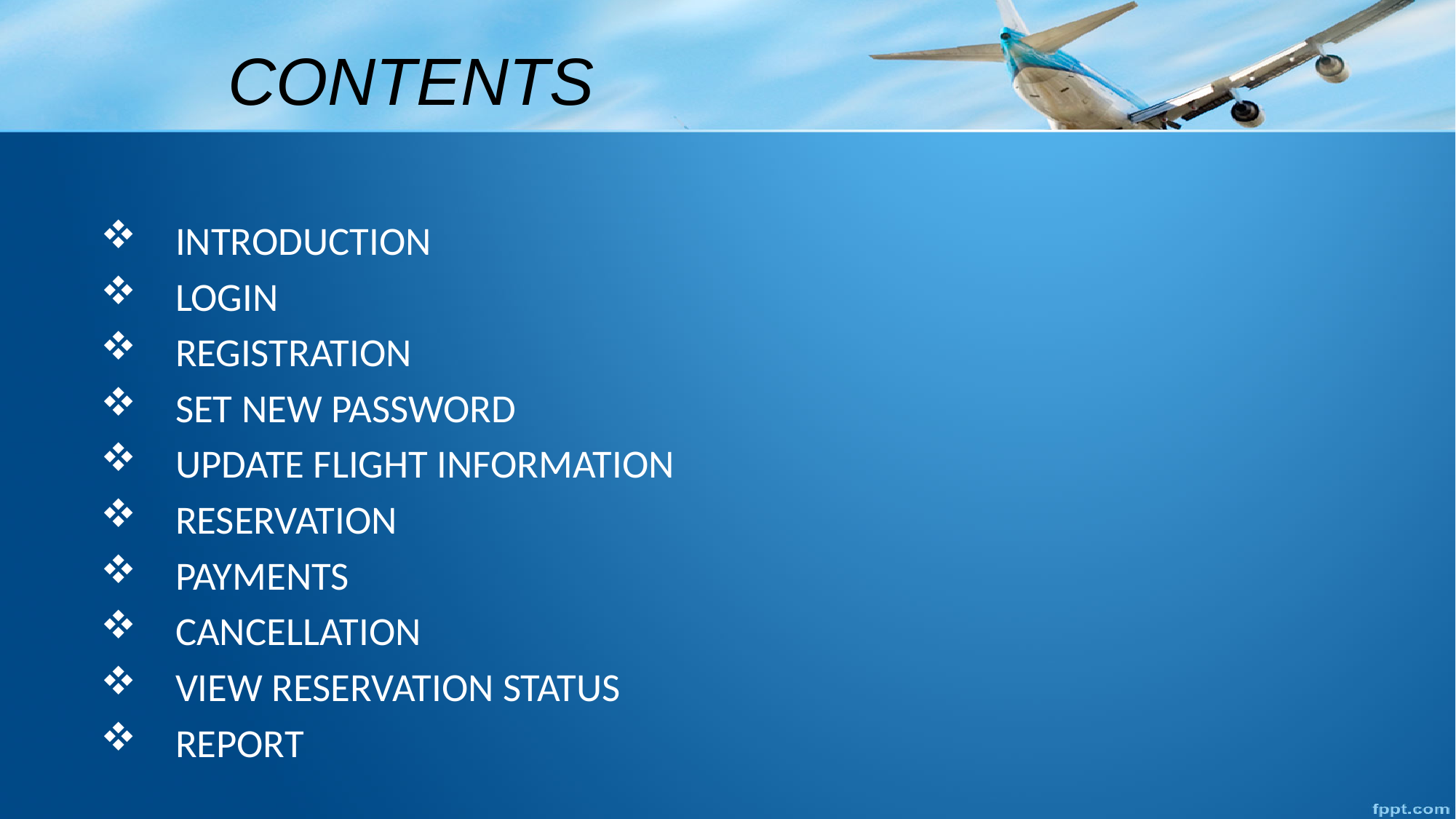

CONTENTS

    INTRODUCTION
    LOGIN
    REGISTRATION
    SET NEW PASSWORD
    UPDATE FLIGHT INFORMATION
    RESERVATION
    PAYMENTS
    CANCELLATION
    VIEW RESERVATION STATUS
    REPORT
#